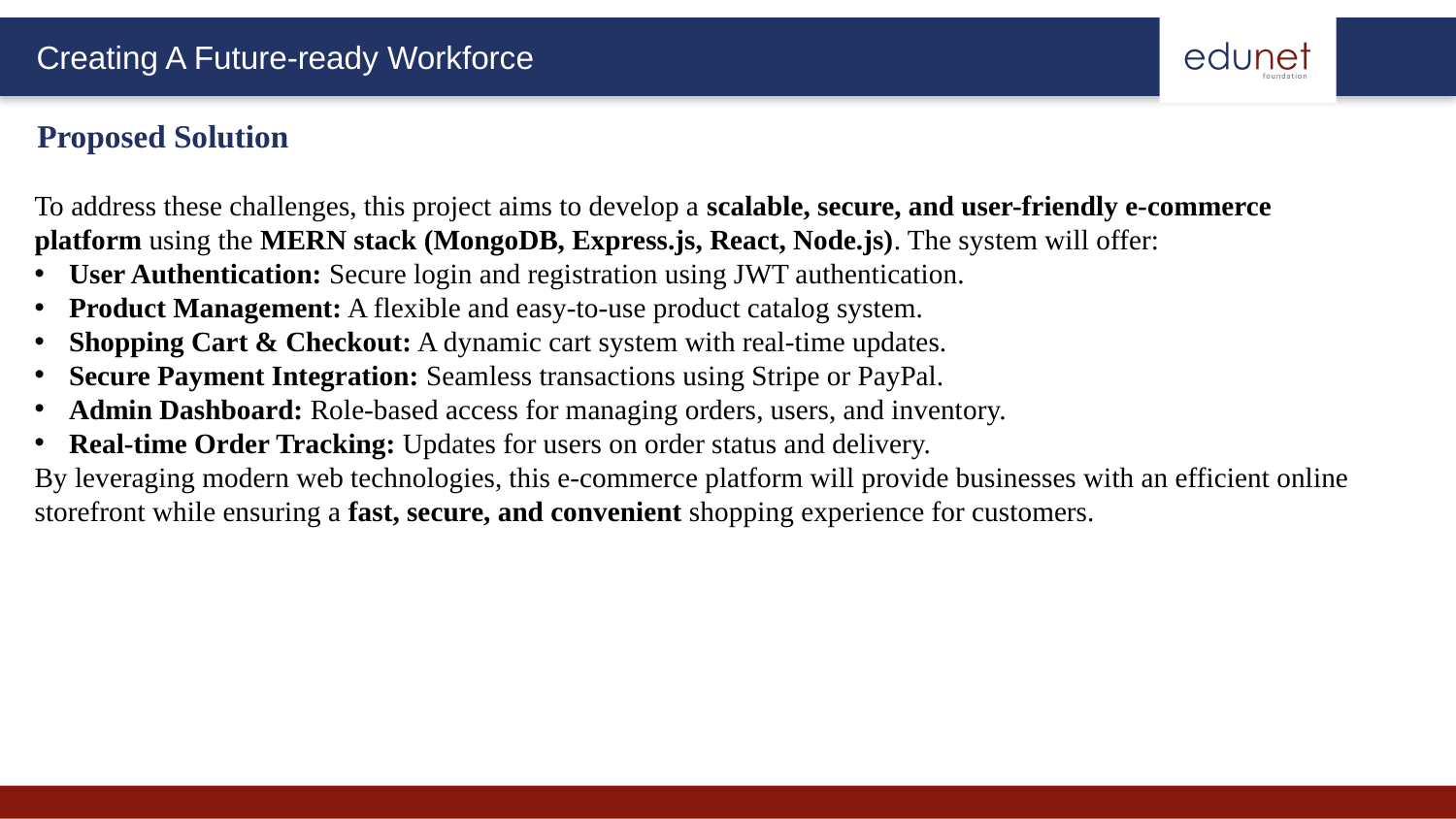

Proposed Solution
To address these challenges, this project aims to develop a scalable, secure, and user-friendly e-commerce platform using the MERN stack (MongoDB, Express.js, React, Node.js). The system will offer:
User Authentication: Secure login and registration using JWT authentication.
Product Management: A flexible and easy-to-use product catalog system.
Shopping Cart & Checkout: A dynamic cart system with real-time updates.
Secure Payment Integration: Seamless transactions using Stripe or PayPal.
Admin Dashboard: Role-based access for managing orders, users, and inventory.
Real-time Order Tracking: Updates for users on order status and delivery.
By leveraging modern web technologies, this e-commerce platform will provide businesses with an efficient online storefront while ensuring a fast, secure, and convenient shopping experience for customers.